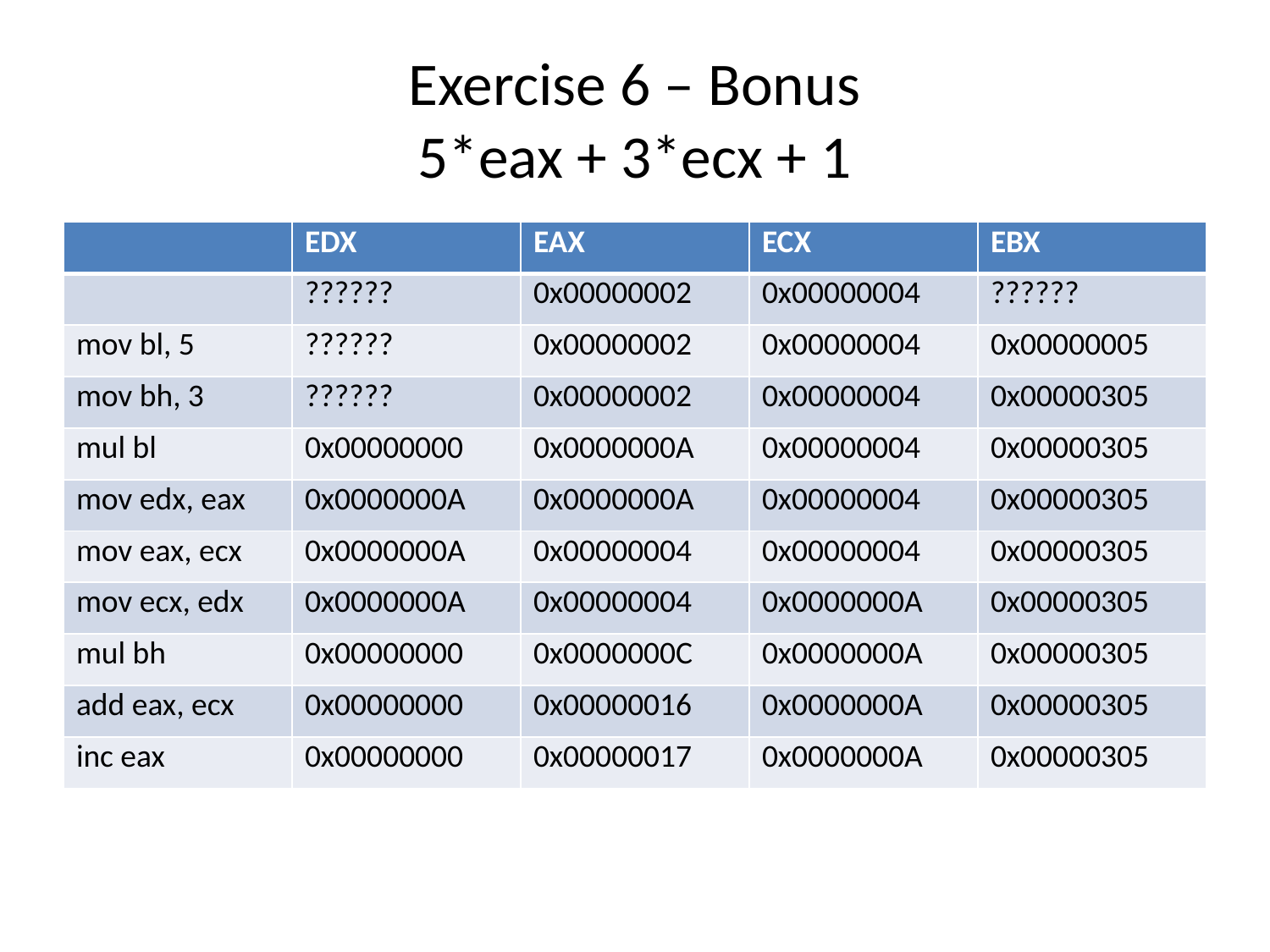

# Exercise 6 – Bonus 5*eax + 3*ecx + 1
|  | EDX | EAX | ECX | EBX |
| --- | --- | --- | --- | --- |
|  | ?????? | 0x00000002 | 0x00000004 | ?????? |
| mov bl, 5 | ?????? | 0x00000002 | 0x00000004 | 0x00000005 |
| mov bh, 3 | ?????? | 0x00000002 | 0x00000004 | 0x00000305 |
| mul bl | 0x00000000 | 0x0000000A | 0x00000004 | 0x00000305 |
| mov edx, eax | 0x0000000A | 0x0000000A | 0x00000004 | 0x00000305 |
| mov eax, ecx | 0x0000000A | 0x00000004 | 0x00000004 | 0x00000305 |
| mov ecx, edx | 0x0000000A | 0x00000004 | 0x0000000A | 0x00000305 |
| mul bh | 0x00000000 | 0x0000000C | 0x0000000A | 0x00000305 |
| add eax, ecx | 0x00000000 | 0x00000016 | 0x0000000A | 0x00000305 |
| inc eax | 0x00000000 | 0x00000017 | 0x0000000A | 0x00000305 |